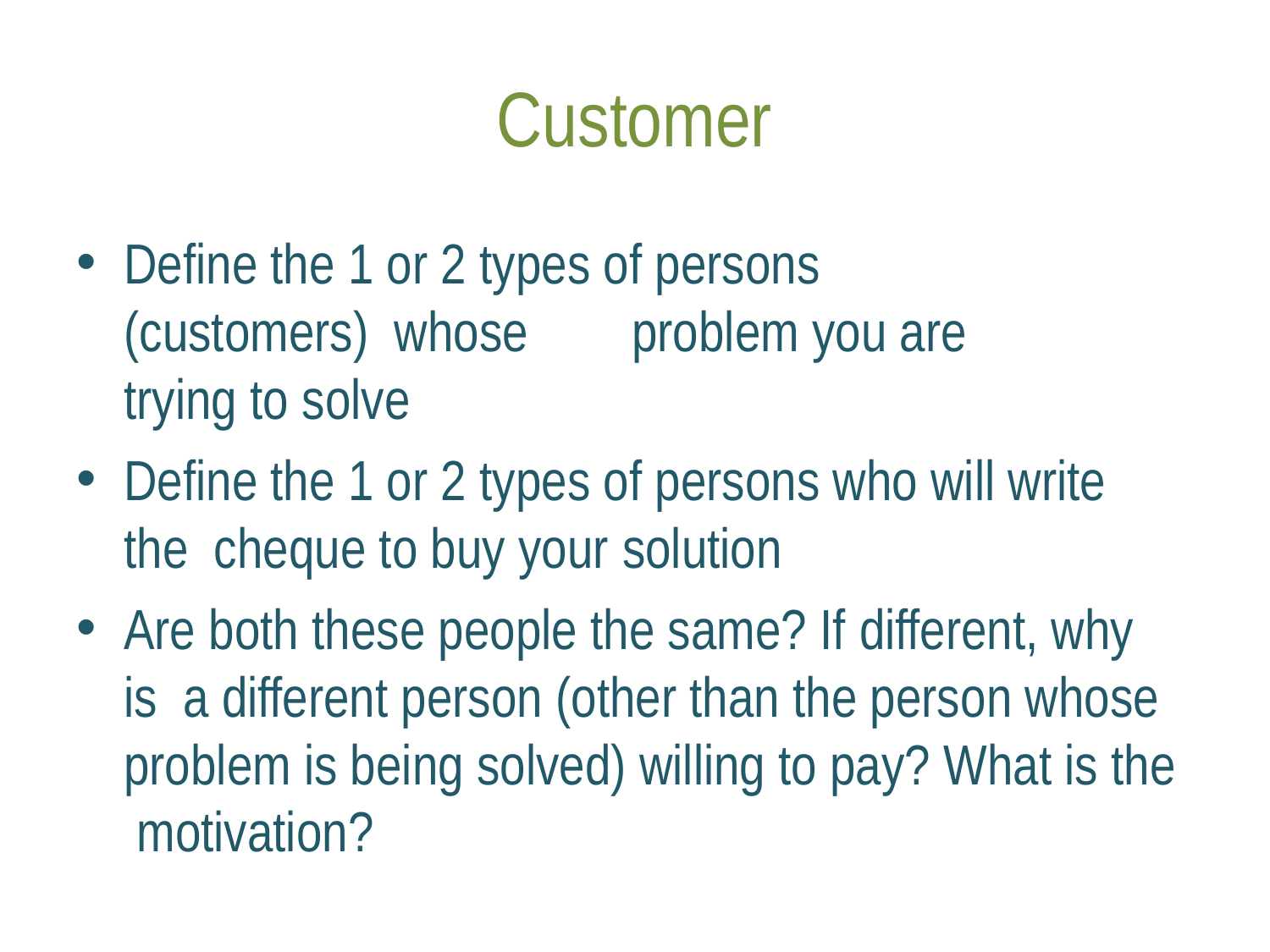

# Customer
Define the 1 or 2 types of persons (customers)  whose	problem you are trying to solve
Define the 1 or 2 types of persons who will write the  cheque to buy your solution
Are both these people the same? If different, why is  a different person (other than the person whose  problem is being solved) willing to pay? What is the  motivation?